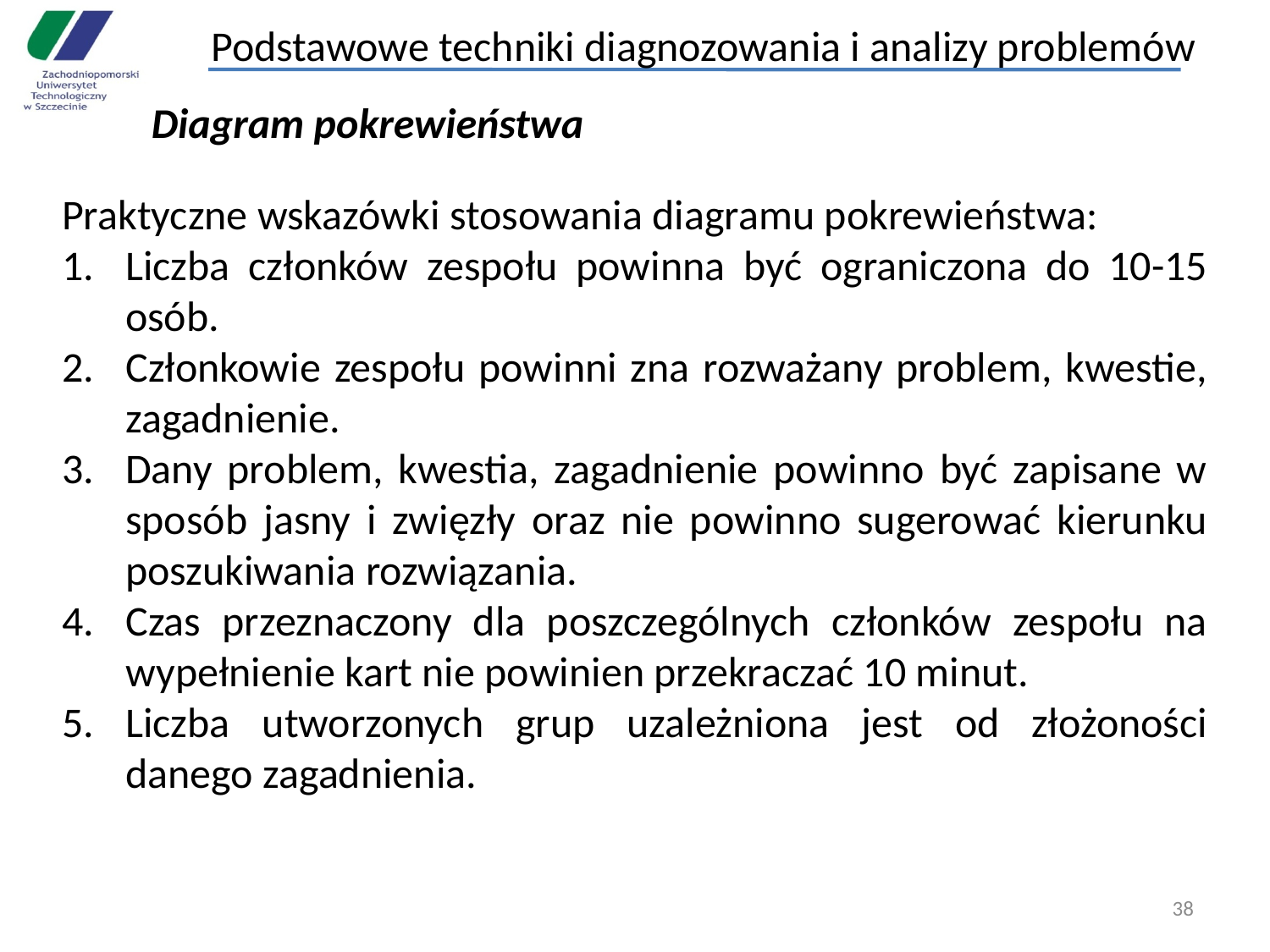

Podstawowe techniki diagnozowania i analizy problemów
#
Diagram pokrewieństwa
Praktyczne wskazówki stosowania diagramu pokrewieństwa:
Liczba członków zespołu powinna być ograniczona do 10-15 osób.
Członkowie zespołu powinni zna rozważany problem, kwestie, zagadnienie.
Dany problem, kwestia, zagadnienie powinno być zapisane w sposób jasny i zwięzły oraz nie powinno sugerować kierunku poszukiwania rozwiązania.
Czas przeznaczony dla poszczególnych członków zespołu na wypełnienie kart nie powinien przekraczać 10 minut.
Liczba utworzonych grup uzależniona jest od złożoności danego zagadnienia.
38